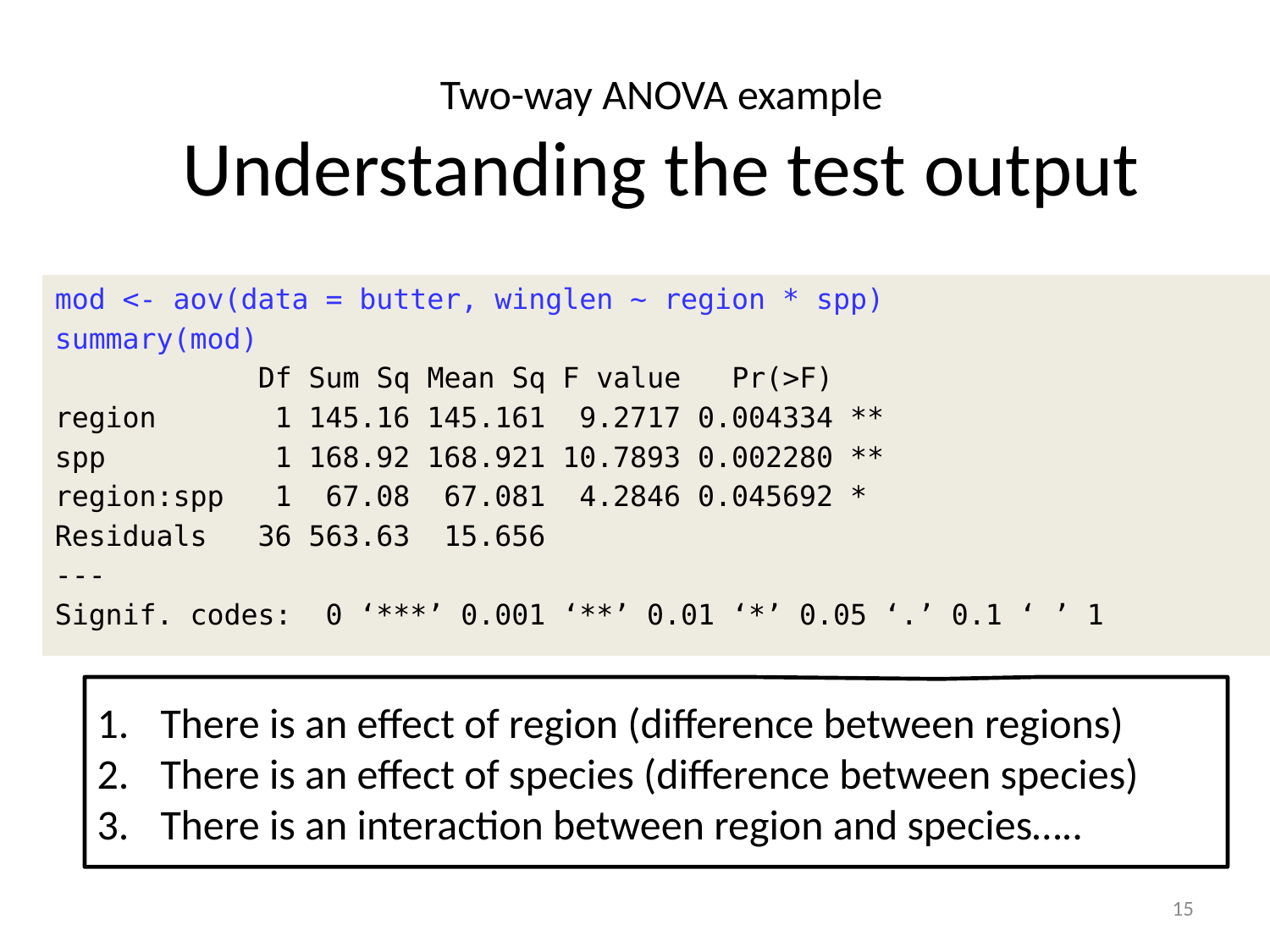

Two-way ANOVA example
Understanding the test output
mod <- aov(data = butter, winglen ~ region * spp)
summary(mod)
            Df Sum Sq Mean Sq F value   Pr(>F)
region       1 145.16 145.161  9.2717 0.004334 **
spp          1 168.92 168.921 10.7893 0.002280 **
region:spp   1  67.08  67.081  4.2846 0.045692 *
Residuals   36 563.63  15.656
---
Signif. codes:  0 ‘***’ 0.001 ‘**’ 0.01 ‘*’ 0.05 ‘.’ 0.1 ‘ ’ 1
There is an effect of region (difference between regions)
There is an effect of species (difference between species)
There is an interaction between region and species…..
15